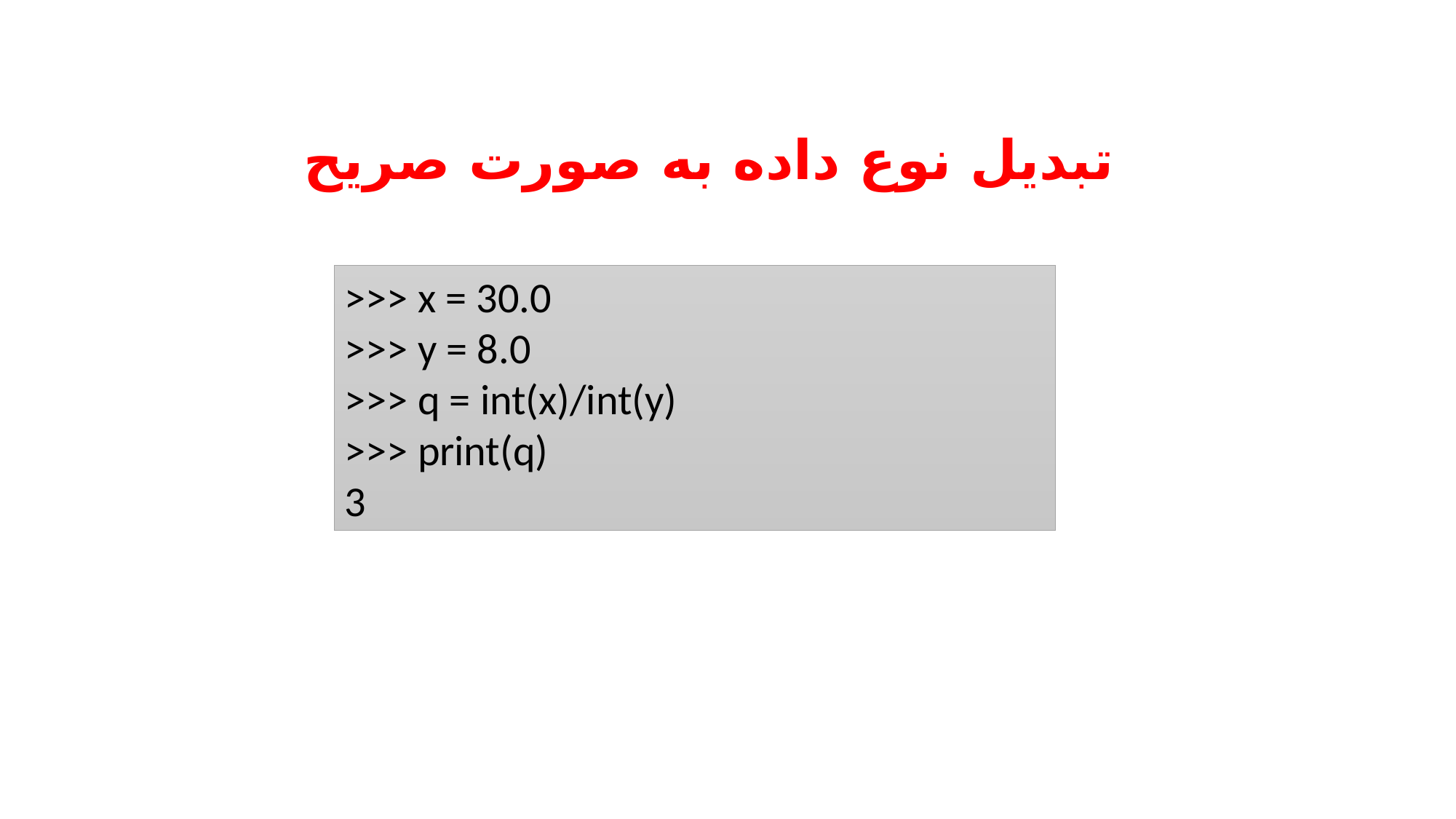

# تبدیل نوع داده به صورت صریح
>>> x = 30.0
>>> y = 8.0
>>> q = int(x)/int(y)
>>> print(q)
3